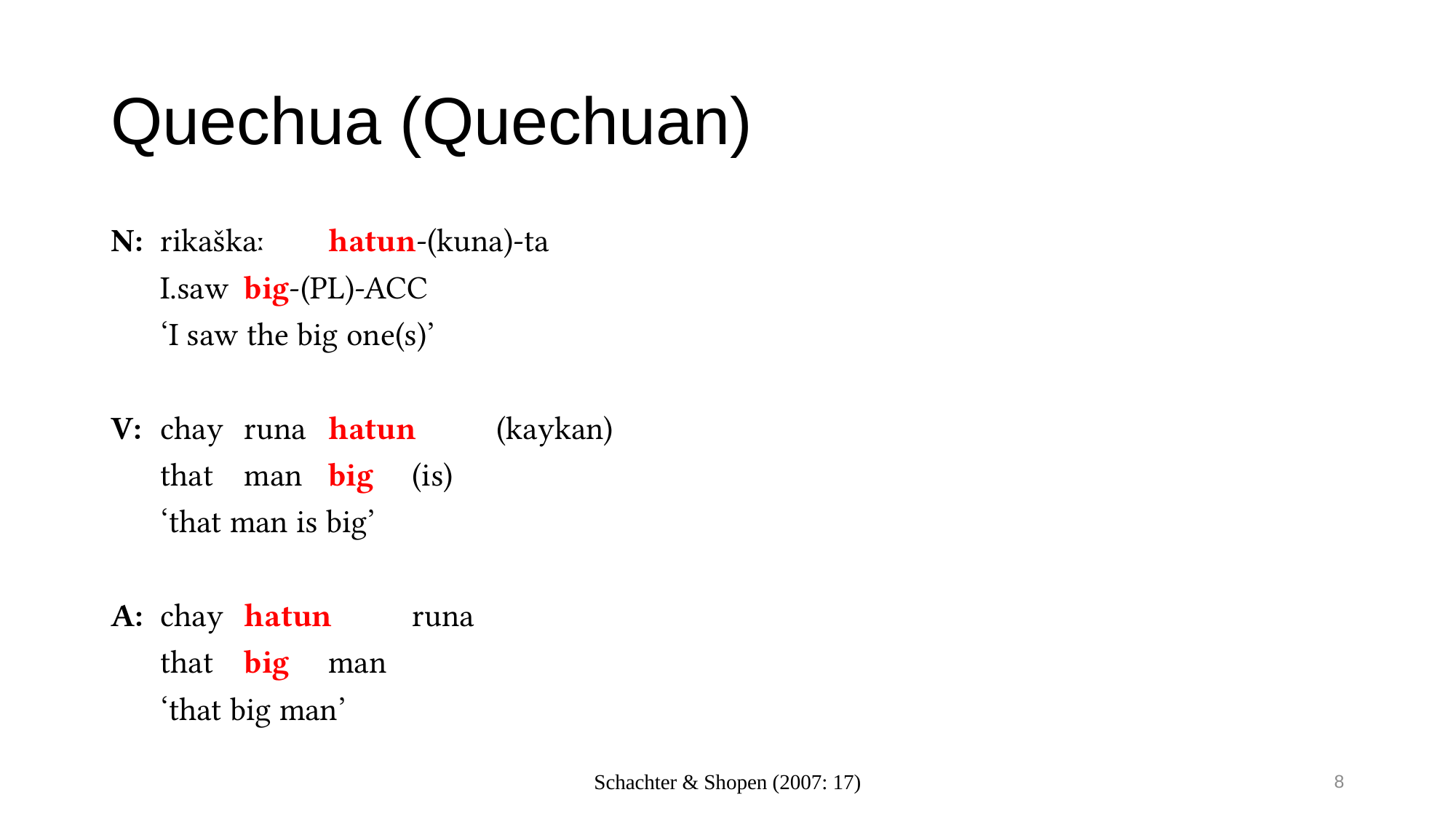

# Quechua (Quechuan)
N:	rikaškaː	hatun‑(kuna)‑ta
I.saw	big-(PL)-ACC
‘I saw the big one(s)’

V:	chay	runa	hatun	(kaykan)
that	man	big	(is)
‘that man is big’

A:	chay	hatun	runa
that	big	man
‘that big man’
Schachter & Shopen (2007: 17)
8